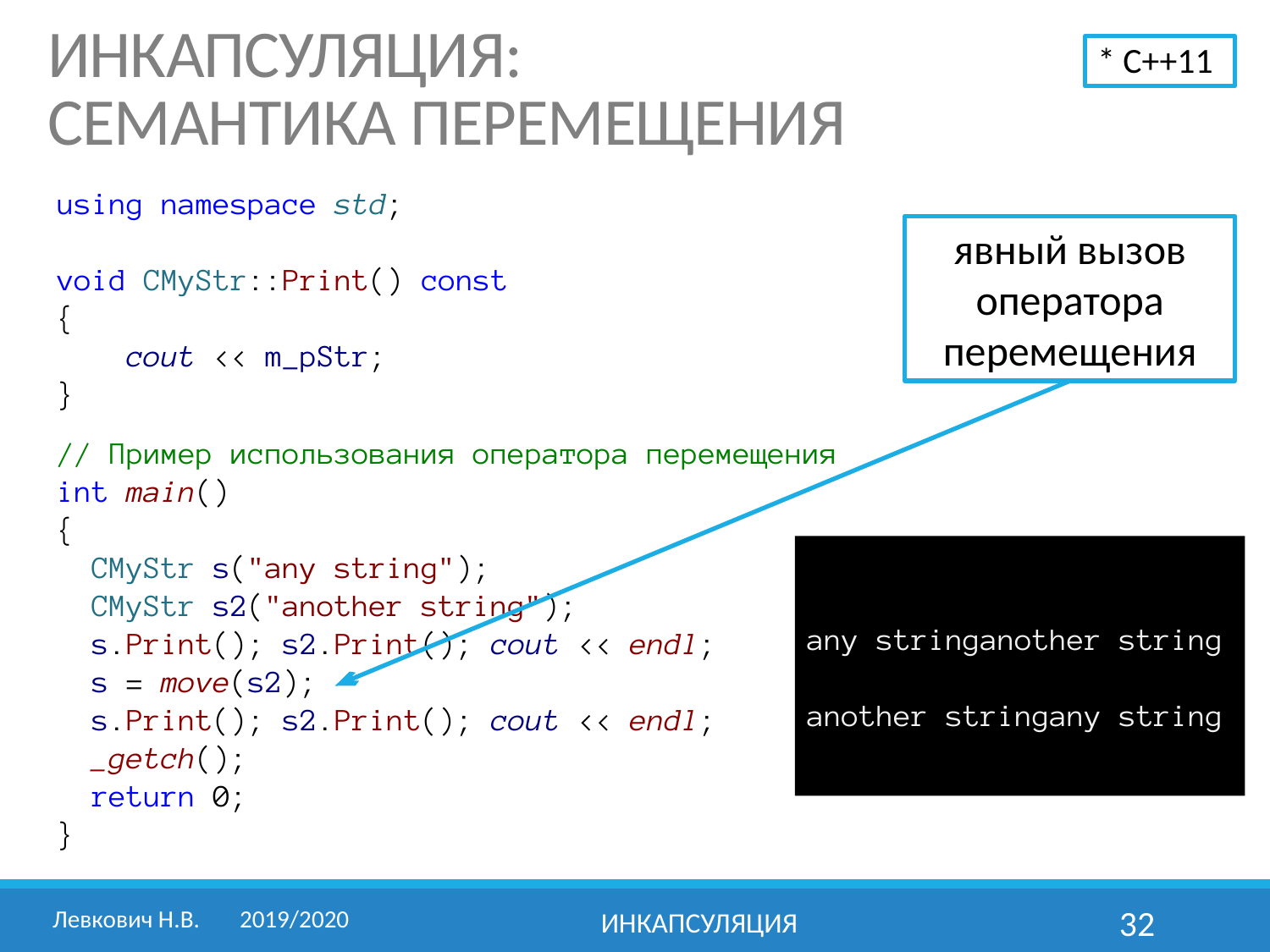

# ИНКАПСУЛЯЦИЯ: СЕМАНТИКА ПЕРЕМЕЩЕНИЯ
* С++11

using namespace std;

void CMyStr::Print() const
{
    cout << m_pStr;
}
// Пример использования оператора перемещения
int main()
{
  CMyStr s("any string");
  CMyStr s2("another string");
  s.Print(); s2.Print(); cout << endl;
  s = move(s2);
  s.Print(); s2.Print(); cout << endl;
  _getch();
  return 0;
}
явный вызов оператора перемещения

any stringanother string

another stringany string
Левкович Н.В.	2019/2020
Инкапсуляция
32